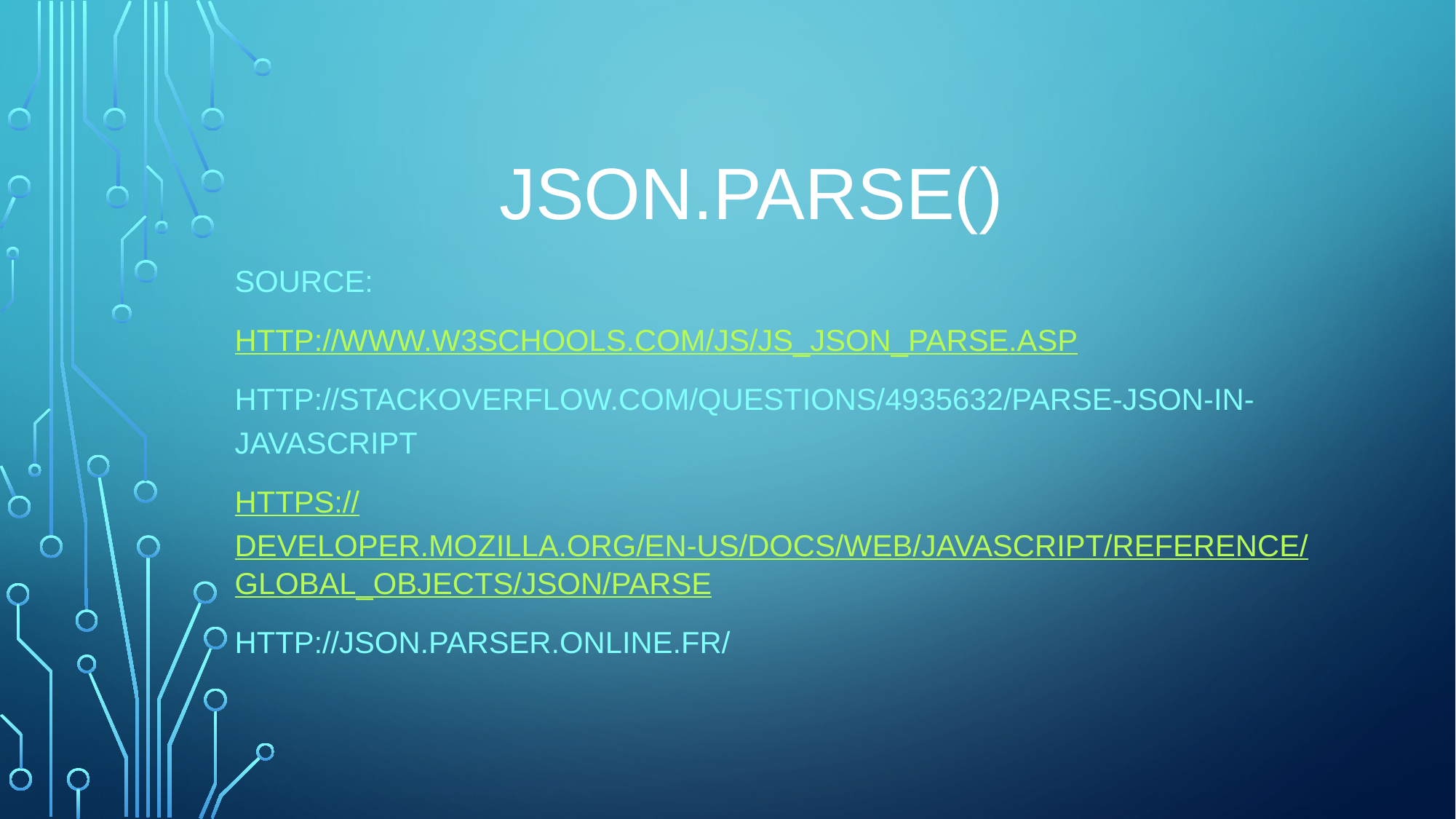

# JSoN.PARSE()
Source:
http://www.w3schools.com/js/js_json_parse.asp
http://stackoverflow.com/questions/4935632/parse-json-in-javascript
https://developer.mozilla.org/en-US/docs/Web/JavaScript/Reference/Global_Objects/JSON/parse
http://json.parser.online.fr/